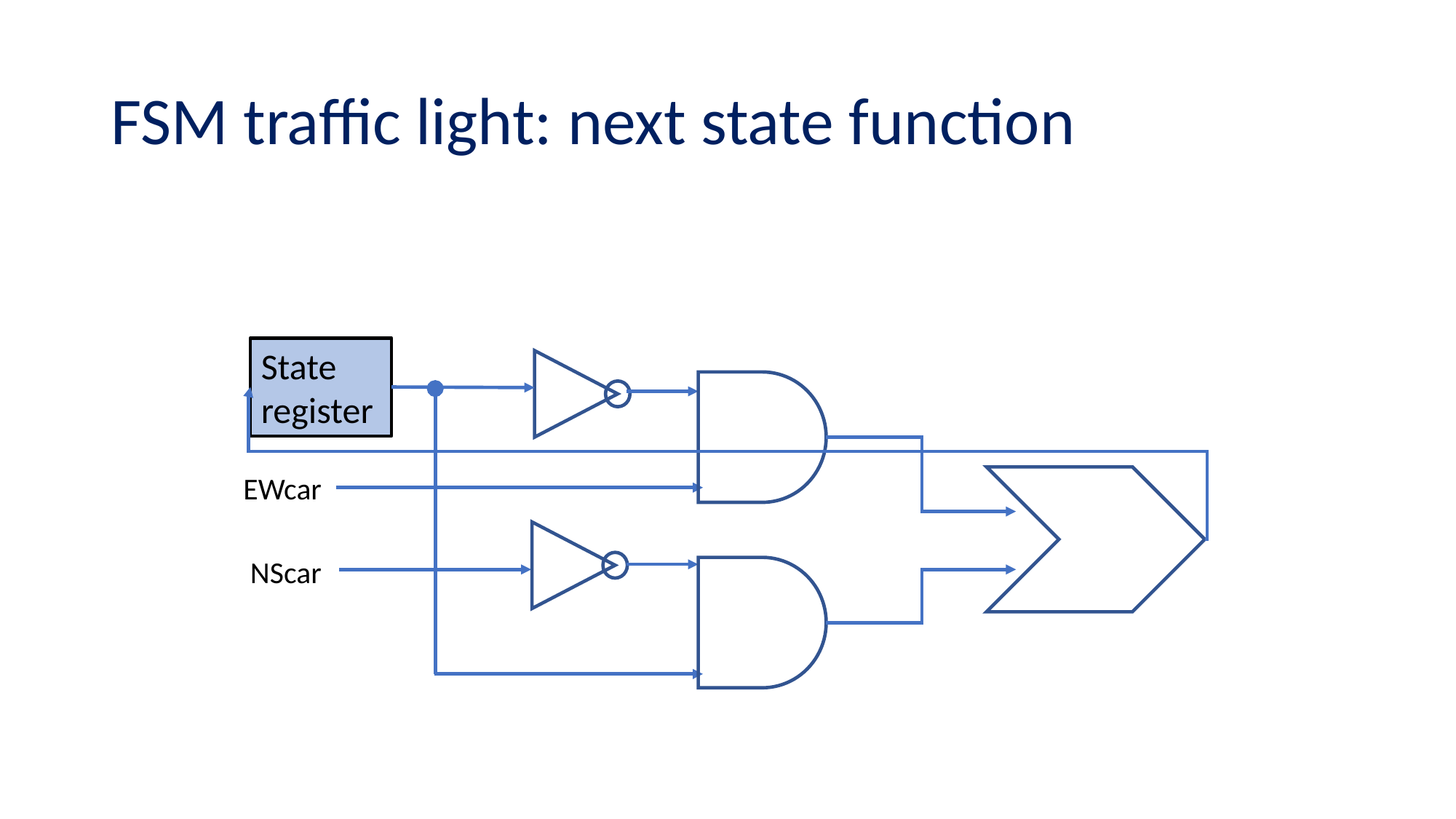

# FSM traffic light: next state function
State register

EWcar

NScar